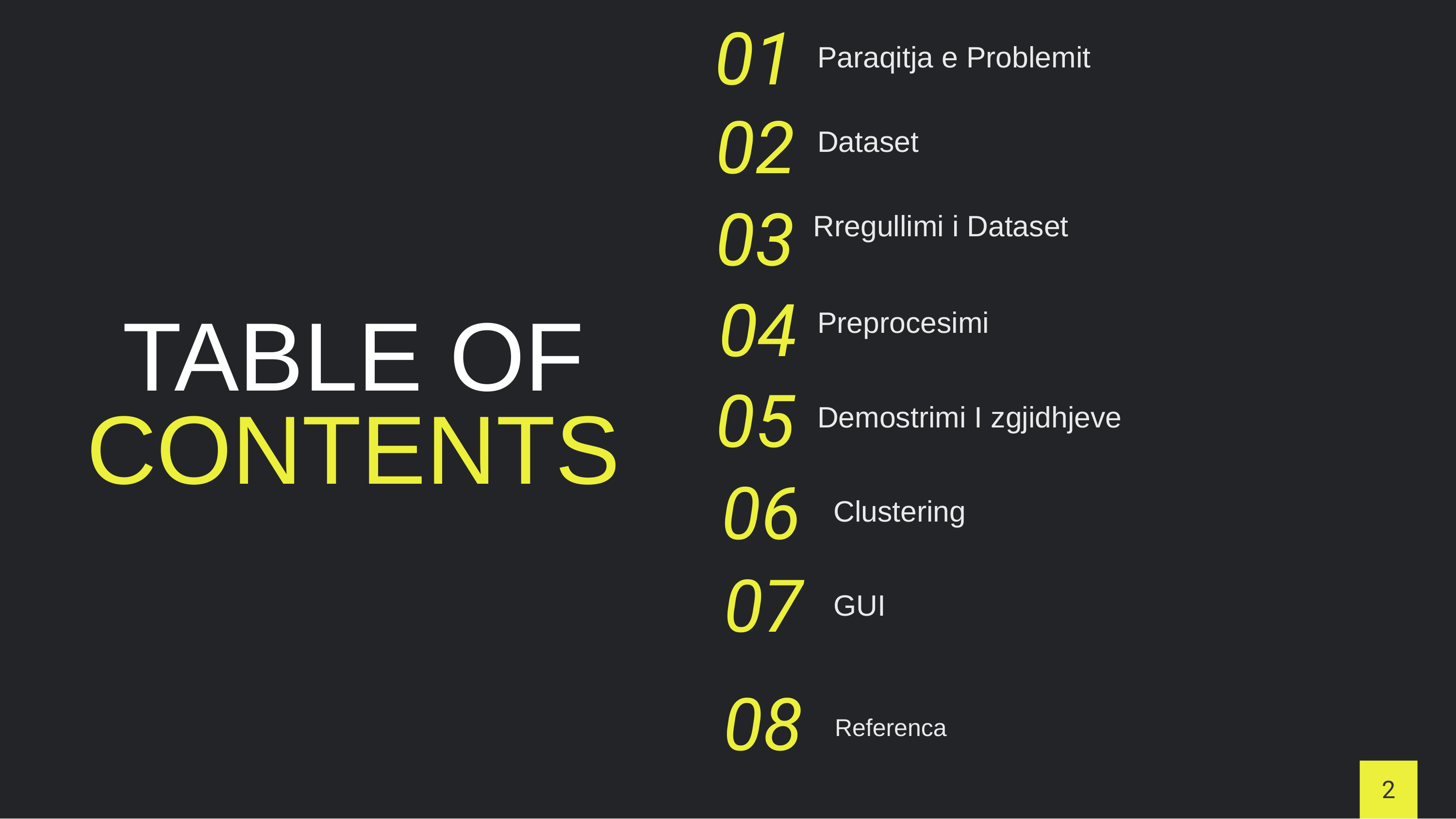

01
Paraqitja e Problemit
02
Dataset
# TABLE OF CONTENTS
03
Rregullimi i Dataset
04
Preprocesimi
05
Demostrimi I zgjidhjeve
06
Clustering
07
GUI
08
Referenca
2